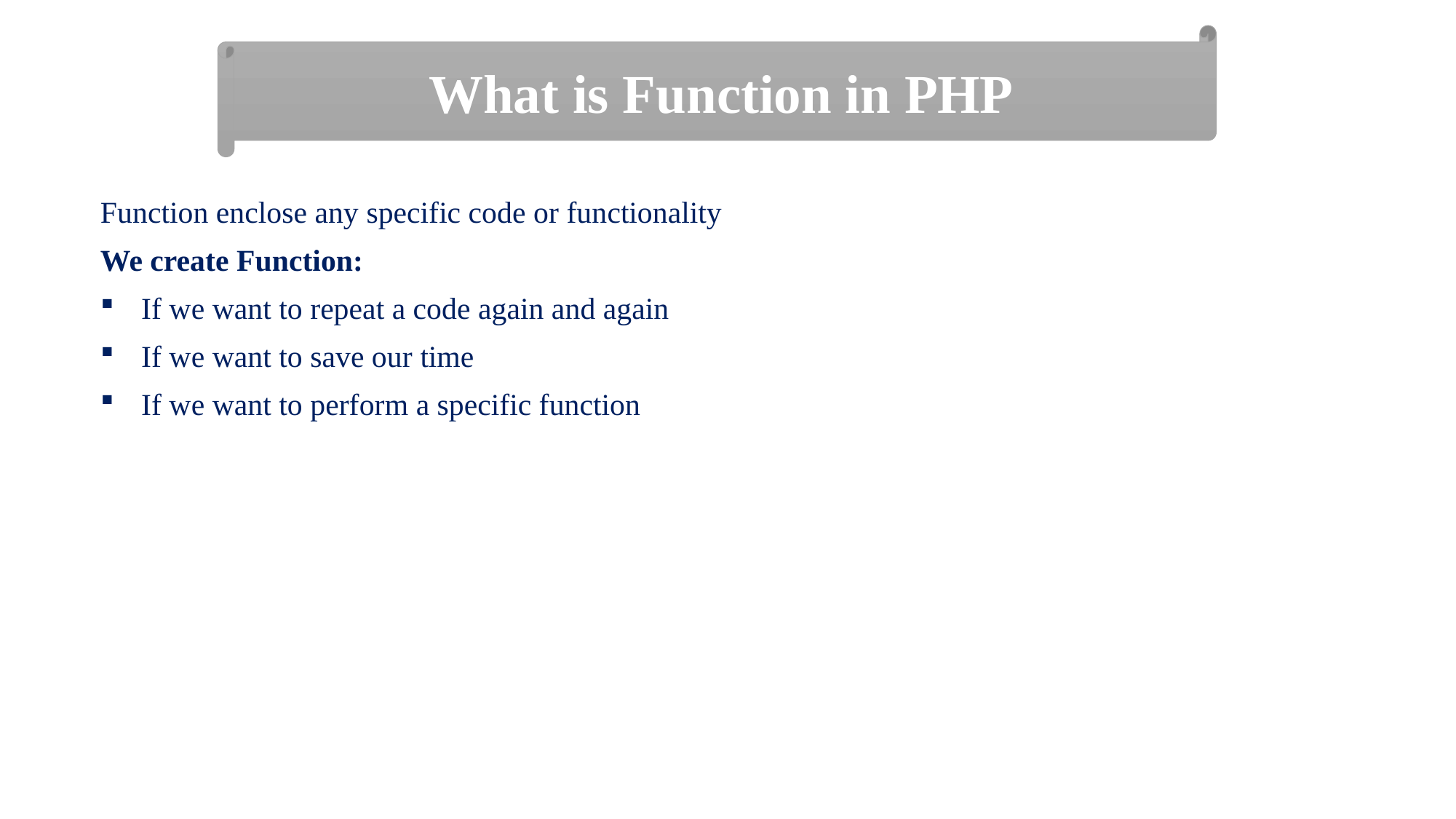

What is Function in PHP
Function enclose any specific code or functionality
We create Function:
If we want to repeat a code again and again
If we want to save our time
If we want to perform a specific function